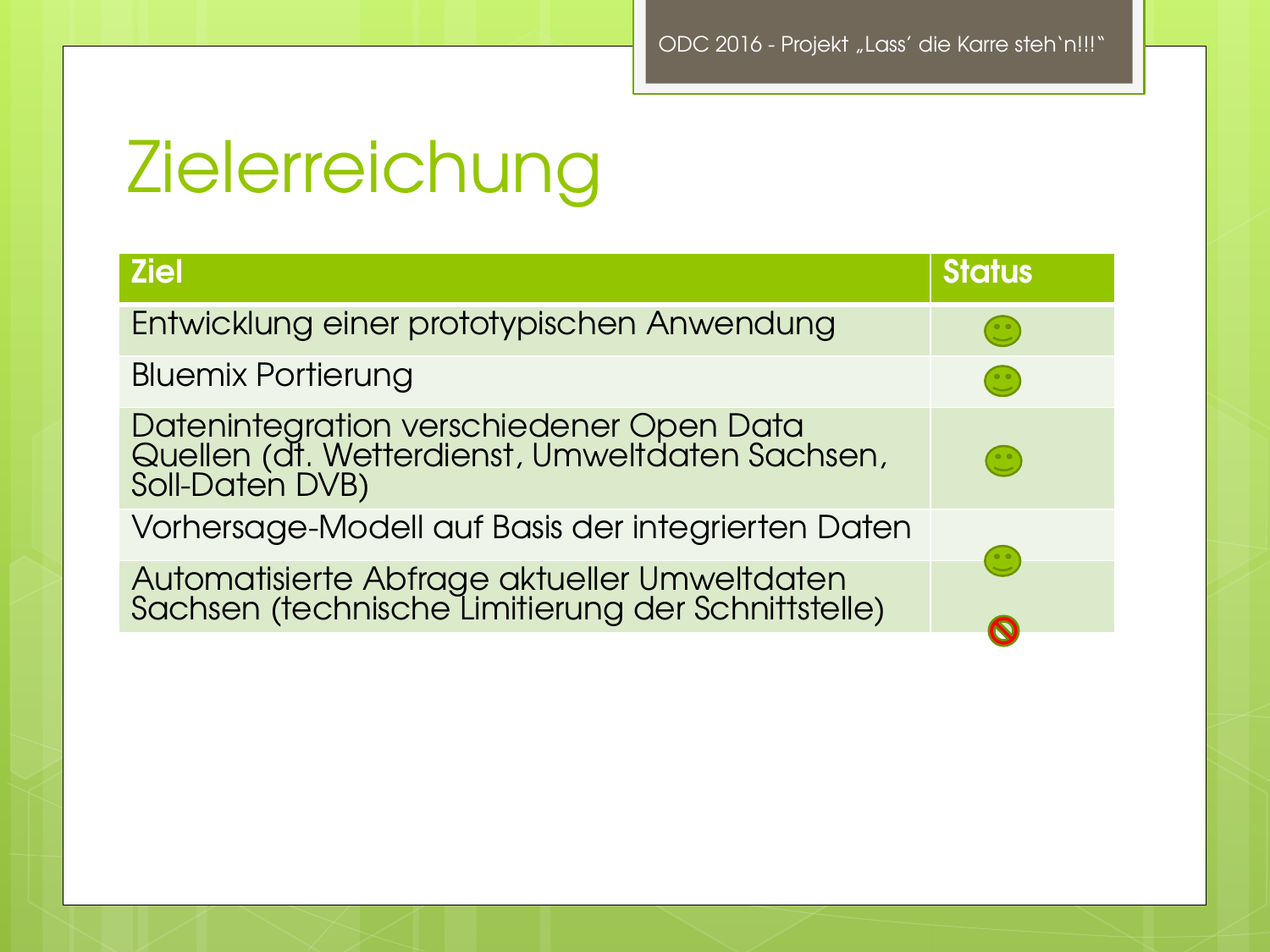

ODC 2016 - Projekt „Lass’ die Karre steh‘n!!!“

Zielerreichung
| Ziel | Status |
| --- | --- |
| Entwicklung einer prototypischen Anwendung |  |
| Bluemix Portierung |  |
| Datenintegration verschiedener Open Data Quellen (dt. Wetterdienst, Umweltdaten Sachsen, Soll-Daten DVB) |  |
| Vorhersage-Modell auf Basis der integrierten Daten |  |
| Automatisierte Abfrage aktueller Umweltdaten Sachsen (technische Limitierung der Schnittstelle) |  |